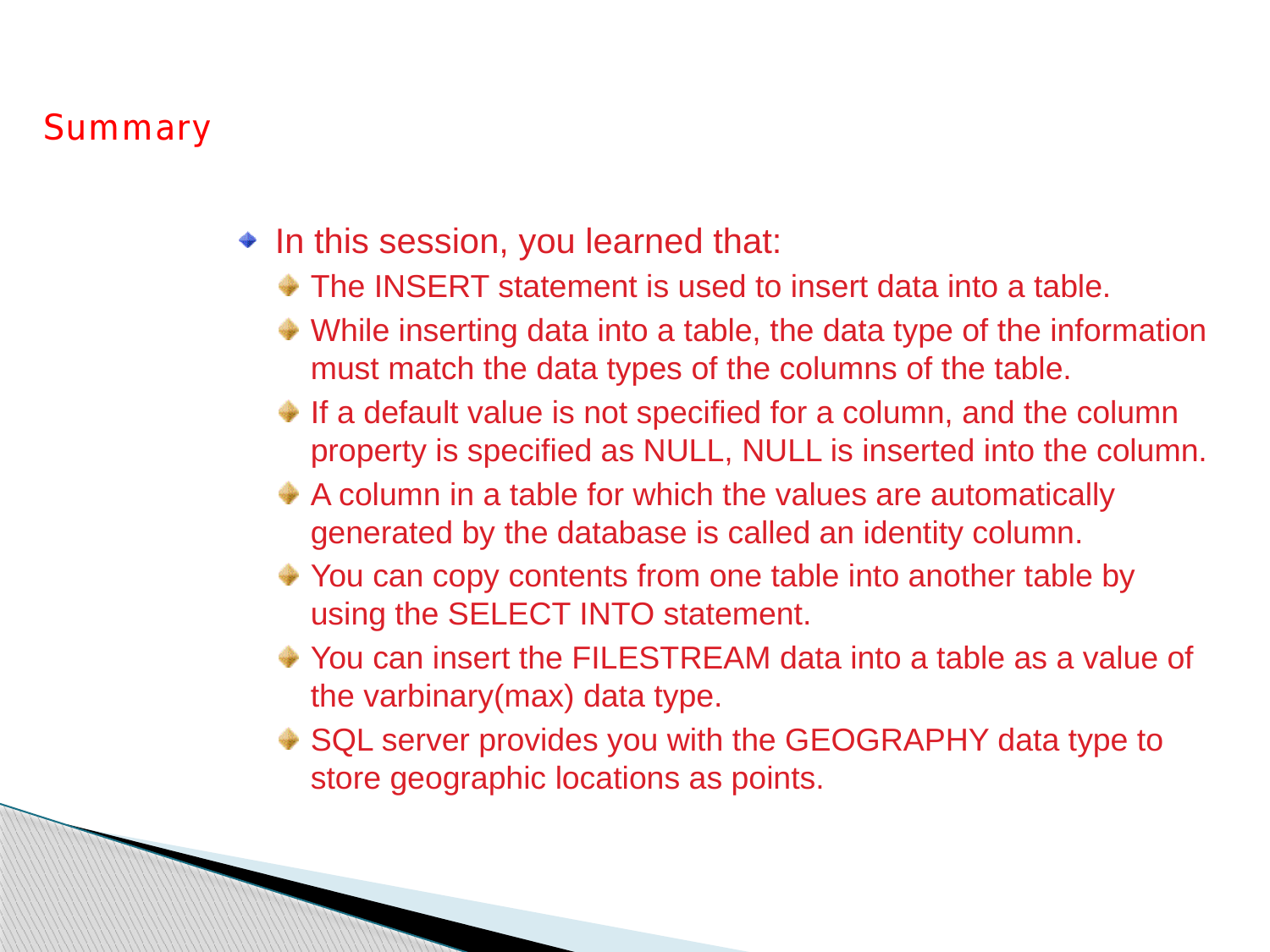

Summary
In this session, you learned that:
The INSERT statement is used to insert data into a table.
While inserting data into a table, the data type of the information must match the data types of the columns of the table.
If a default value is not specified for a column, and the column property is specified as NULL, NULL is inserted into the column.
A column in a table for which the values are automatically generated by the database is called an identity column.
You can copy contents from one table into another table by using the SELECT INTO statement.
You can insert the FILESTREAM data into a table as a value of the varbinary(max) data type.
SQL server provides you with the GEOGRAPHY data type to store geographic locations as points.